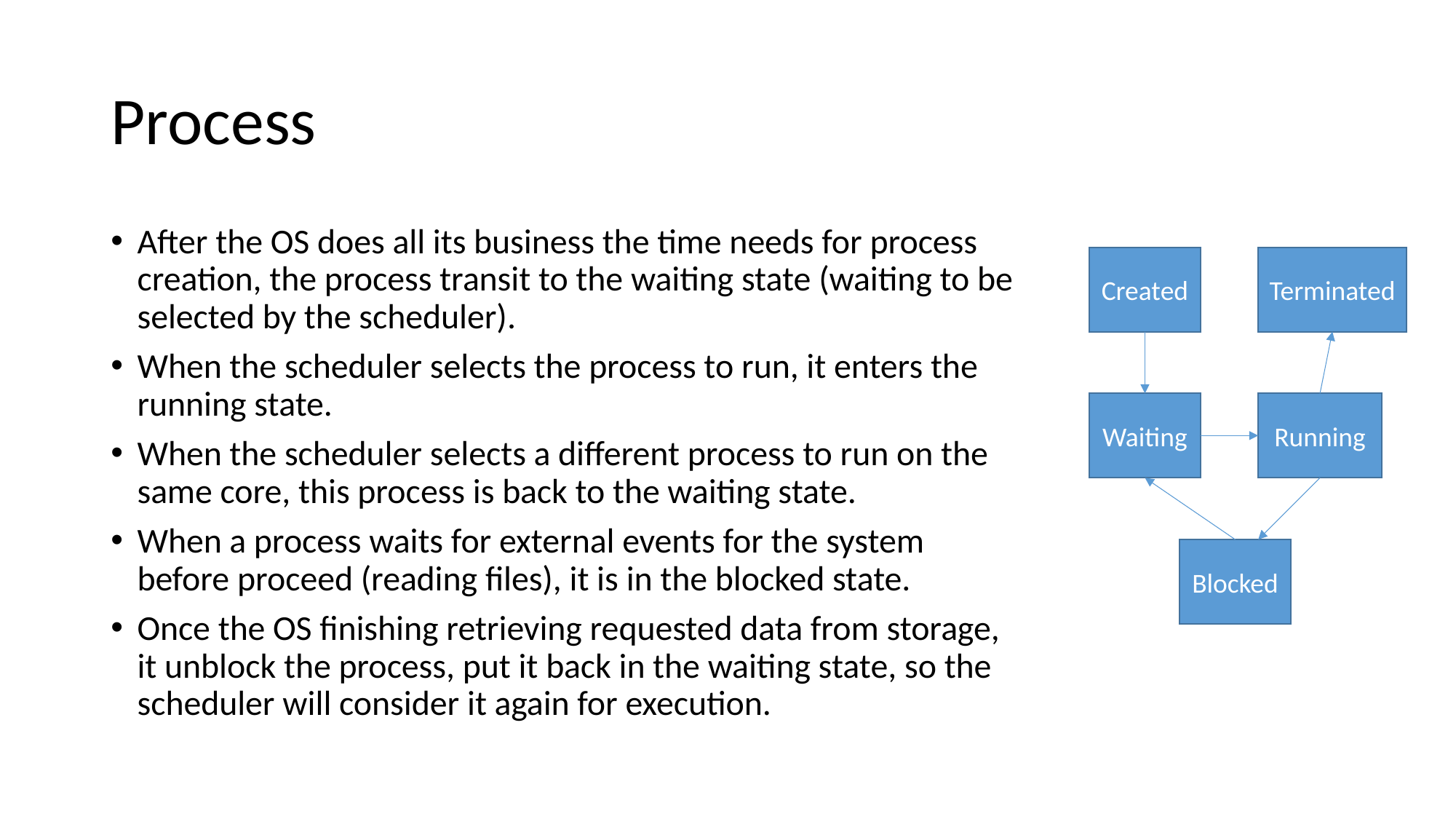

# Process
After the OS does all its business the time needs for process creation, the process transit to the waiting state (waiting to be selected by the scheduler).
When the scheduler selects the process to run, it enters the running state.
When the scheduler selects a different process to run on the same core, this process is back to the waiting state.
When a process waits for external events for the system before proceed (reading files), it is in the blocked state.
Once the OS finishing retrieving requested data from storage, it unblock the process, put it back in the waiting state, so the scheduler will consider it again for execution.
Created
Terminated
Waiting
Running
Blocked